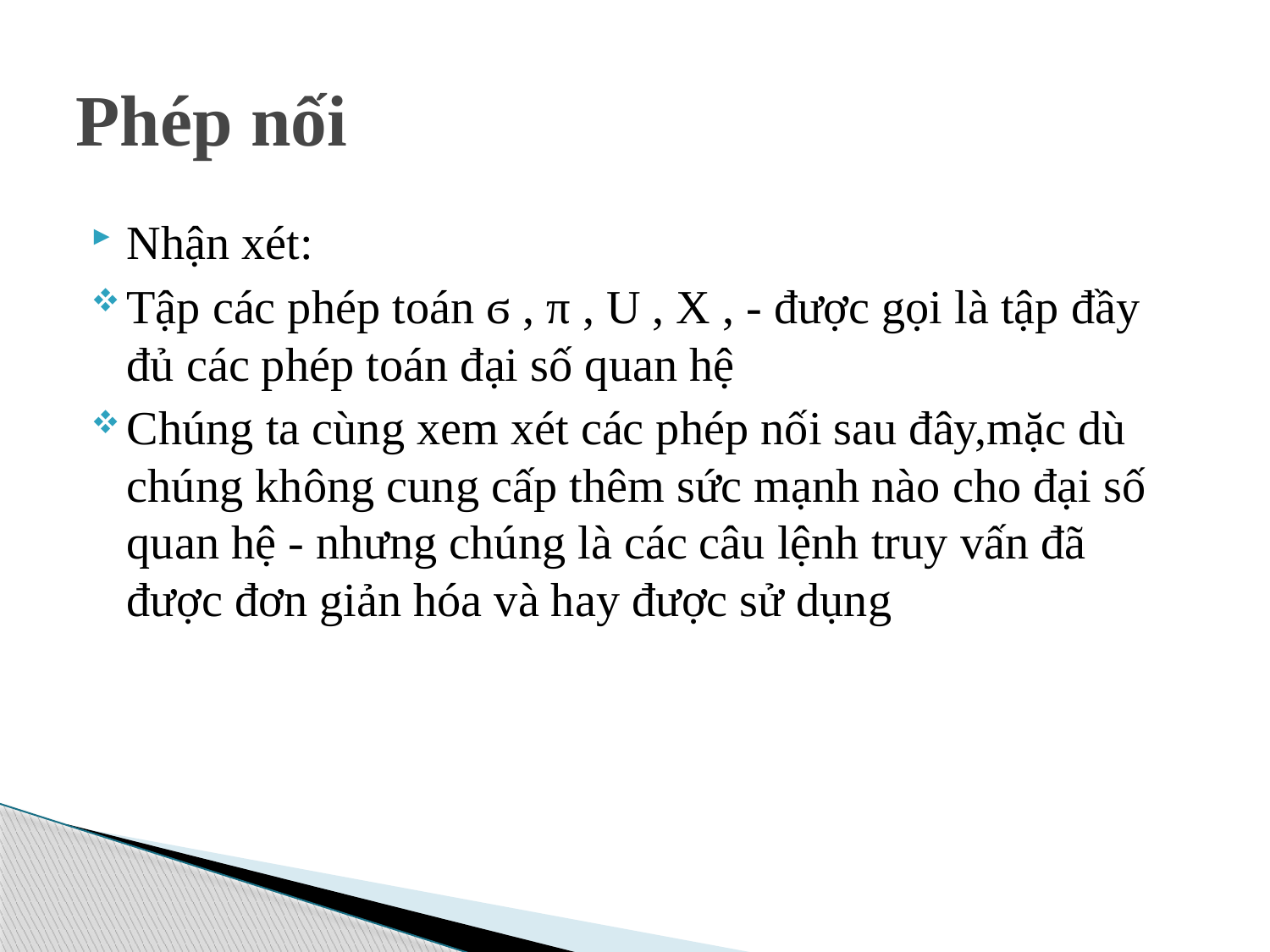

# Phép nối
Nhận xét:
Tập các phép toán ϭ , π , U , X , - được gọi là tập đầy đủ các phép toán đại số quan hệ
Chúng ta cùng xem xét các phép nối sau đây,mặc dù chúng không cung cấp thêm sức mạnh nào cho đại số quan hệ - nhưng chúng là các câu lệnh truy vấn đã được đơn giản hóa và hay được sử dụng